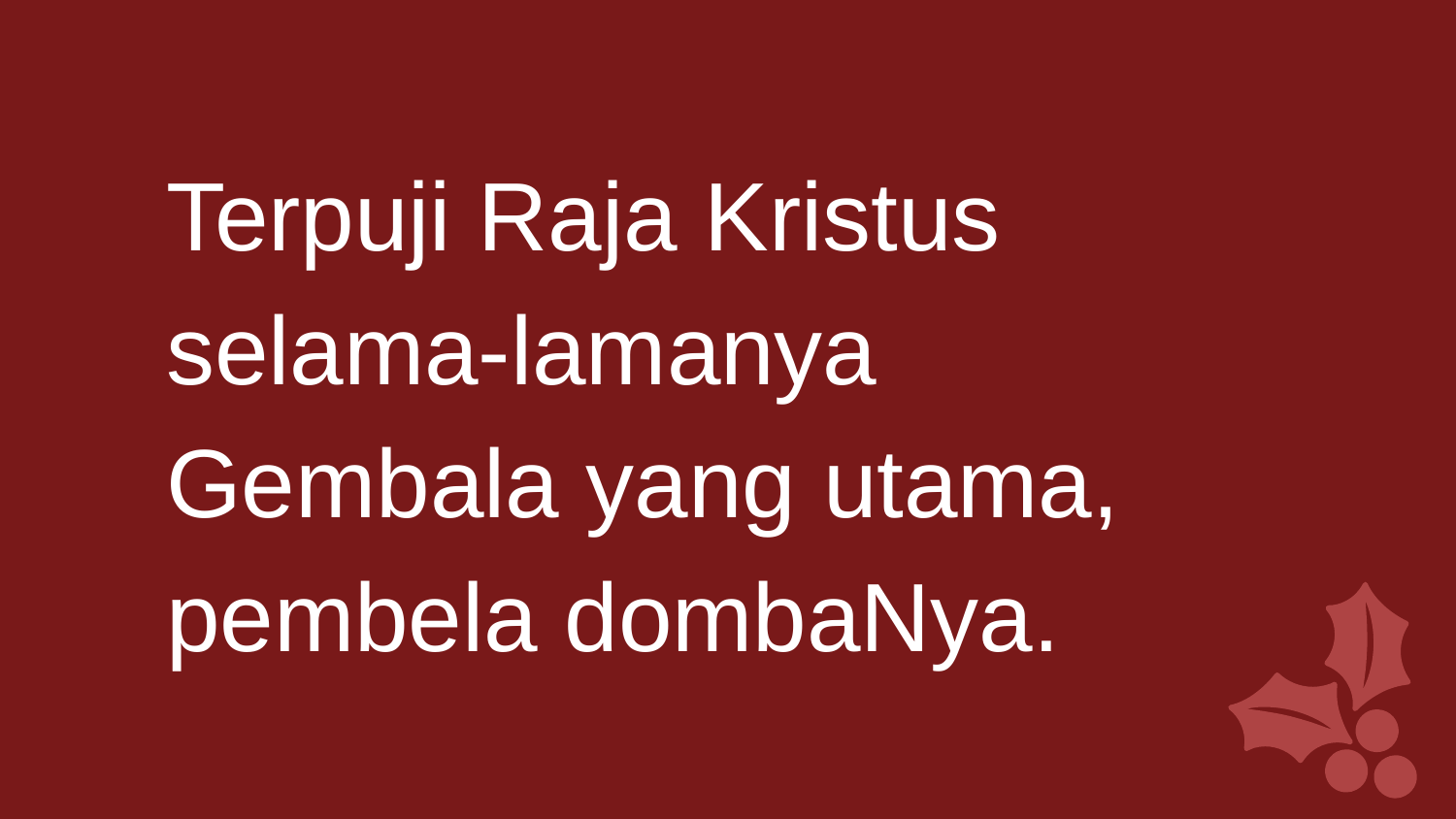

Terpuji Raja Kristus
selama-lamanya
Gembala yang utama,
pembela dombaNya.